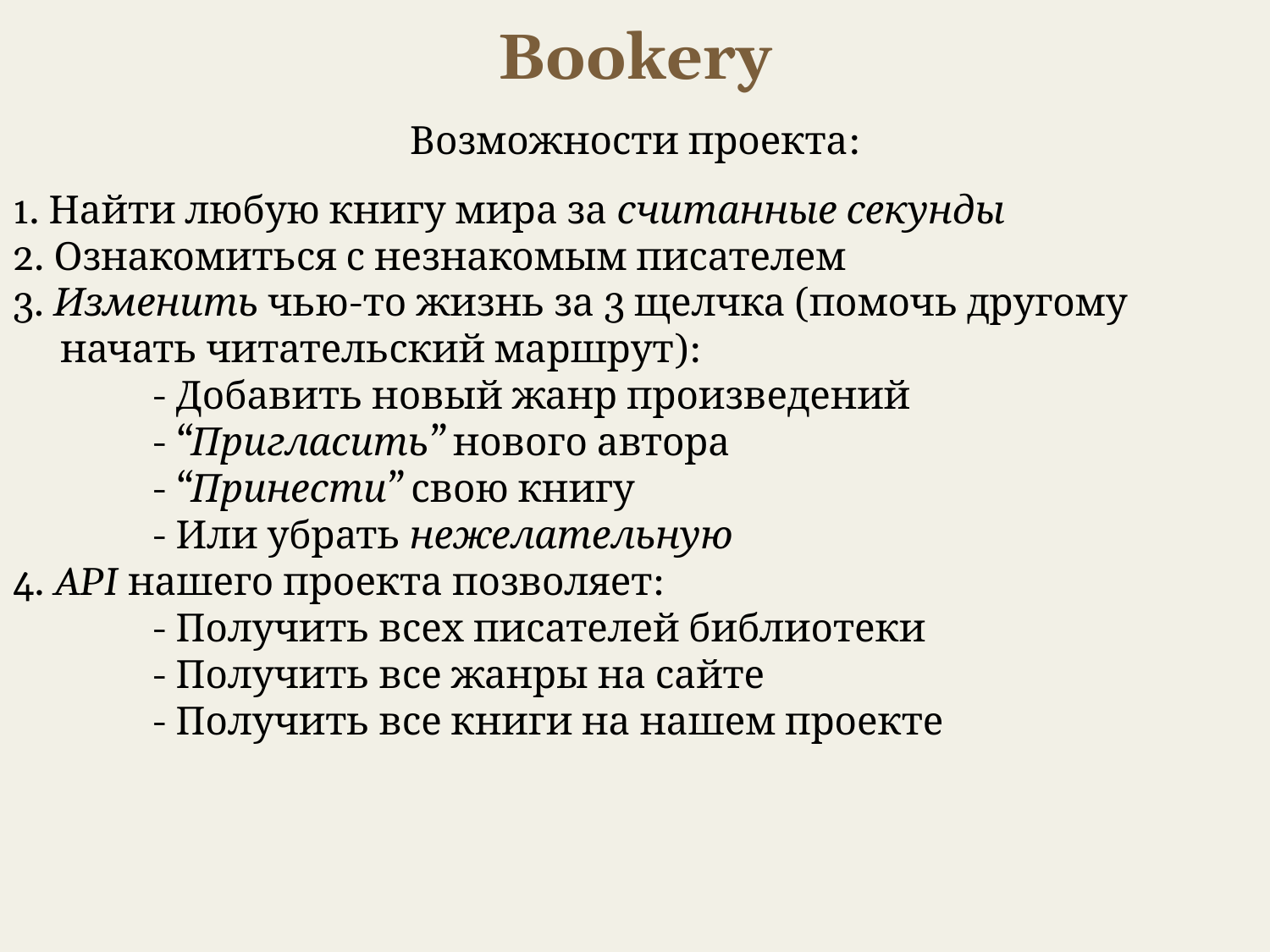

Bookery
Возможности проекта:
1. Найти любую книгу мира за считанные секунды
2. Ознакомиться с незнакомым писателем
3. Изменить чью-то жизнь за 3 щелчка (помочь другому начать читательский маршрут):
               - Добавить новый жанр произведений
               - “Пригласить” нового автора
               - “Принести” свою книгу
               - Или убрать нежелательную
4. API нашего проекта позволяет:
               - Получить всех писателей библиотеки
               - Получить все жанры на сайте
               - Получить все книги на нашем проекте